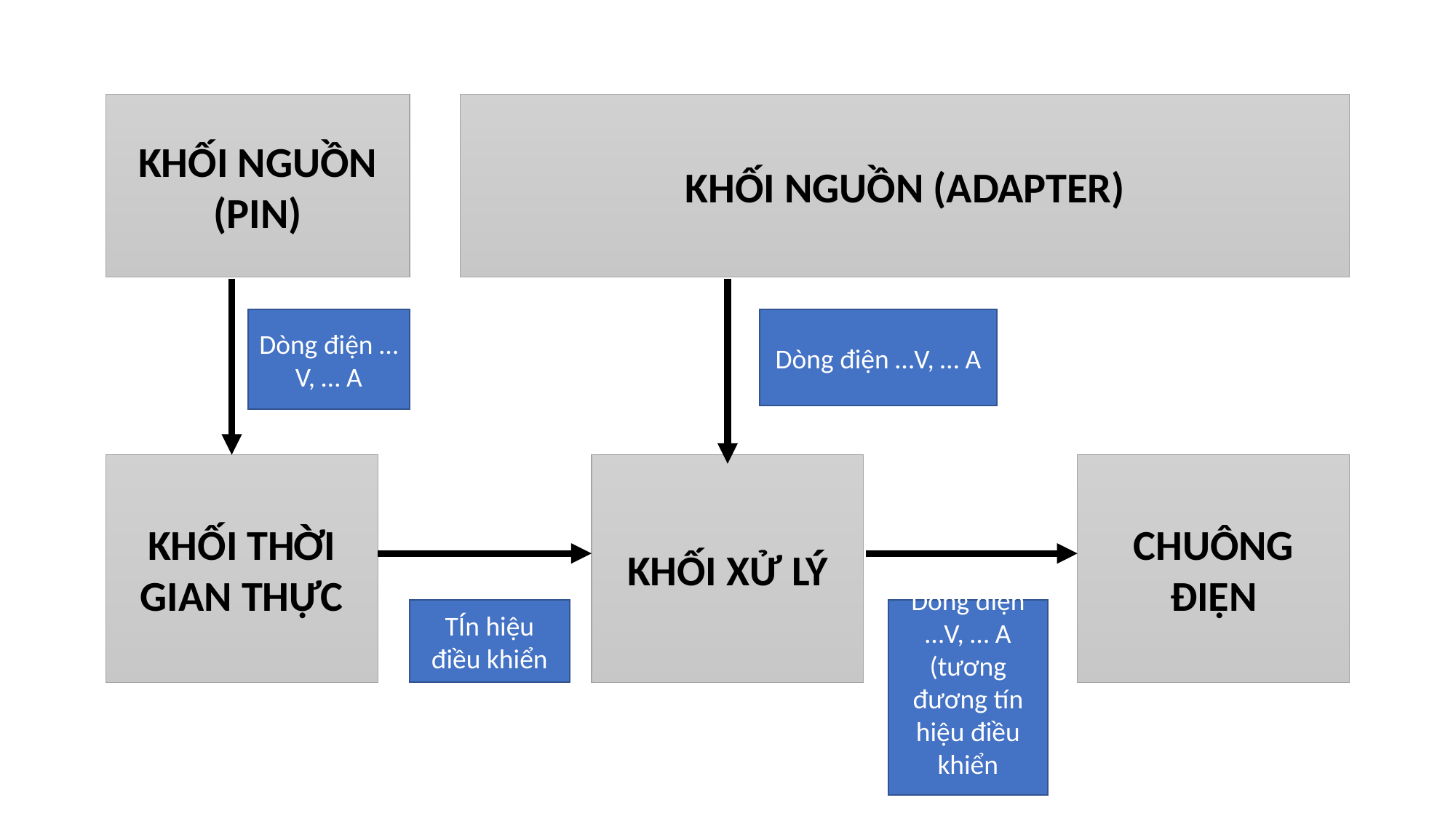

KHỐI NGUỒN (PIN)
KHỐI NGUỒN (ADAPTER)
Dòng điện …V, … A
Dòng điện …V, … A
KHỐI THỜI GIAN THỰC
KHỐI XỬ LÝ
CHUÔNG ĐIỆN
TÍn hiệu điều khiển
Dòng điện …V, … A (tương đương tín hiệu điều khiển